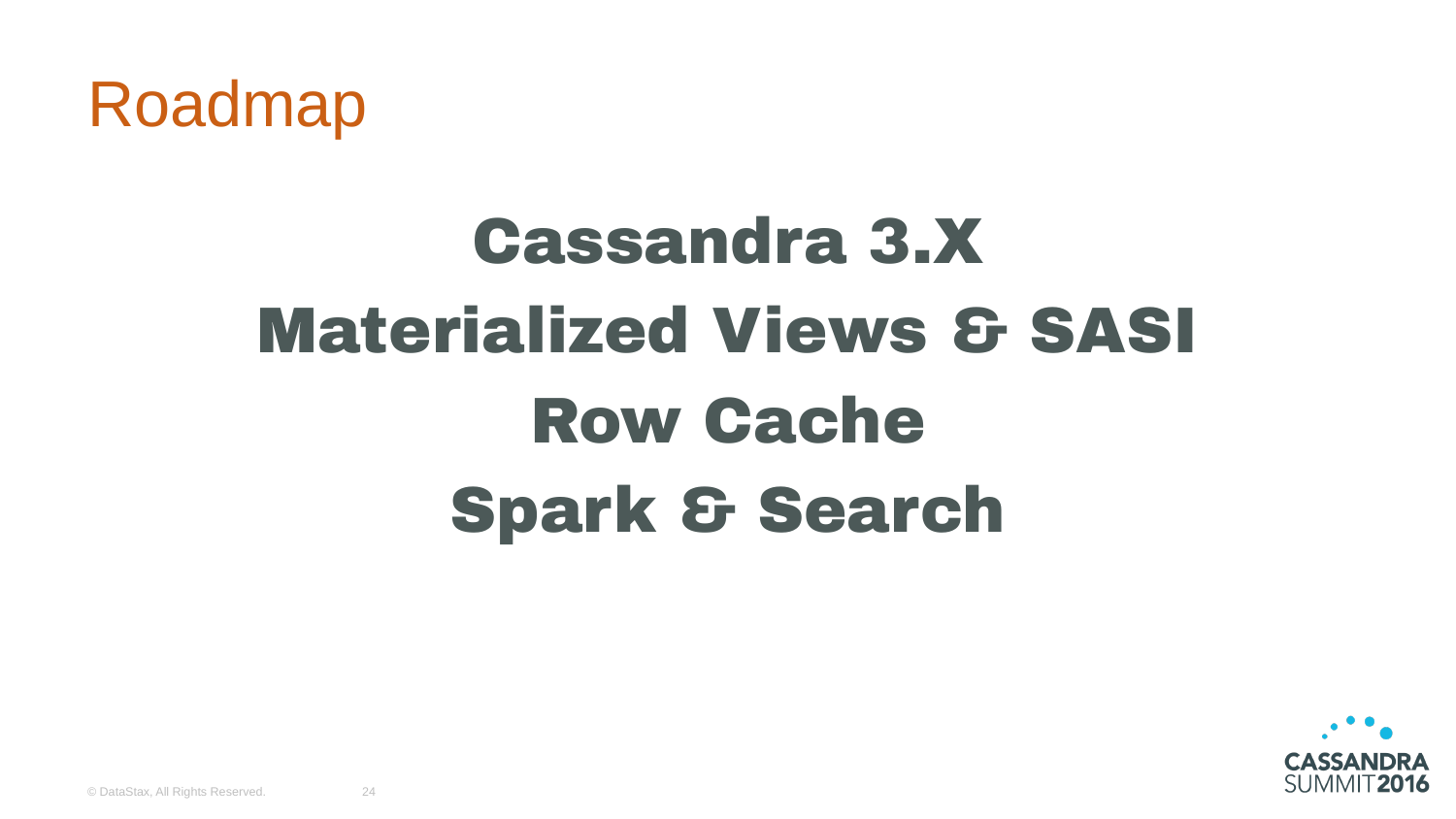

# Roadmap
Cassandra 3.X
Materialized Views & SASI
Row Cache
Spark & Search

© DataStax, All Rights Reserved.
24